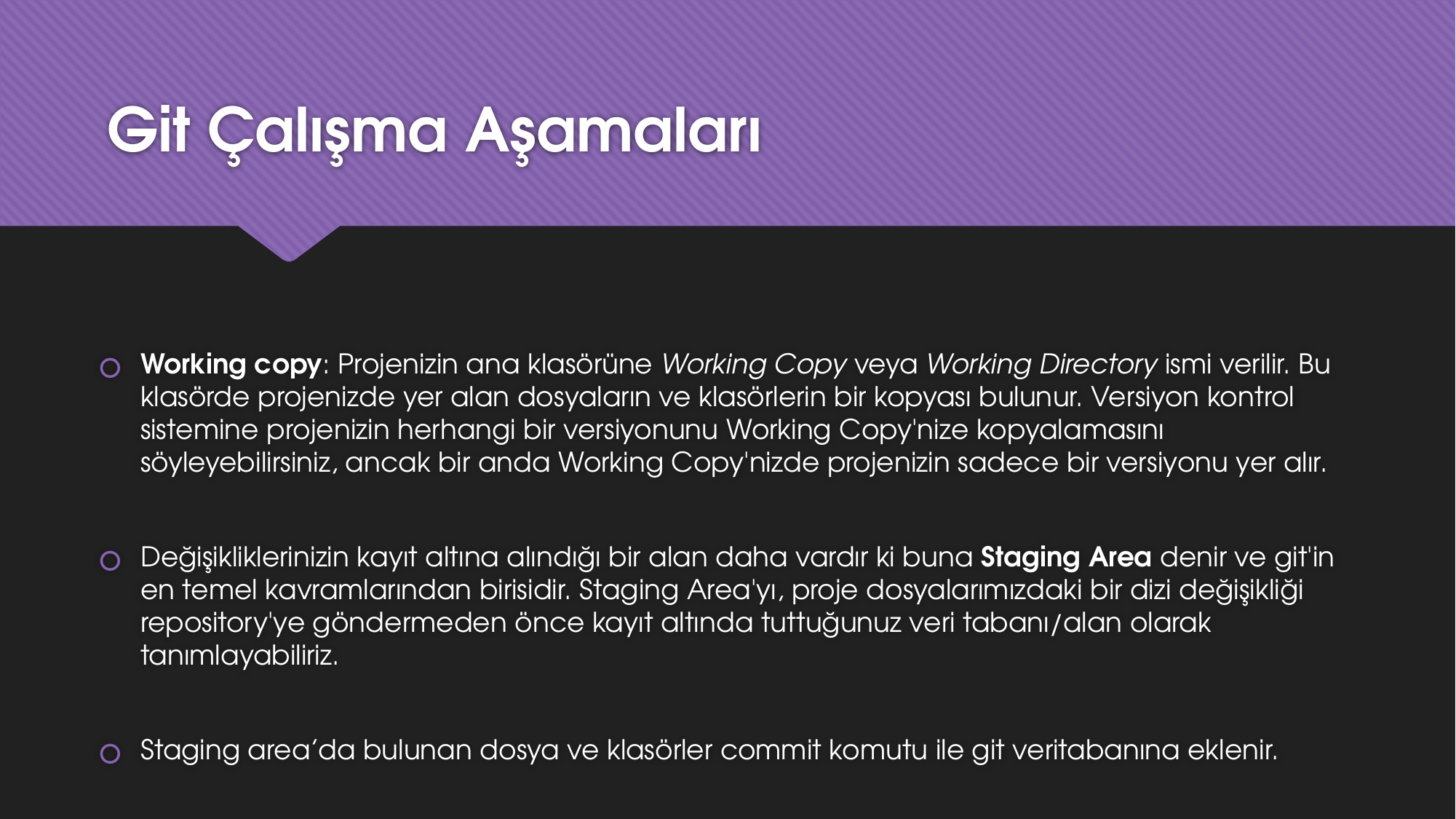

# Git Çalışma Aşamaları
Working copy: Projenizin ana klasörüne Working Copy veya Working Directory ismi verilir. Bu klasörde projenizde yer alan dosyaların ve klasörlerin bir kopyası bulunur. Versiyon kontrol sistemine projenizin herhangi bir versiyonunu Working Copy'nize kopyalamasını söyleyebilirsiniz, ancak bir anda Working Copy'nizde projenizin sadece bir versiyonu yer alır.

Değişikliklerinizin kayıt altına alındığı bir alan daha vardır ki buna Staging Area denir ve git'in en temel kavramlarından birisidir. Staging Area'yı, proje dosyalarımızdaki bir dizi değişikliği repository'ye göndermeden önce kayıt altında tuttuğunuz veri tabanı/alan olarak tanımlayabiliriz.

Staging area’da bulunan dosya ve klasörler commit komutu ile git veritabanına eklenir.